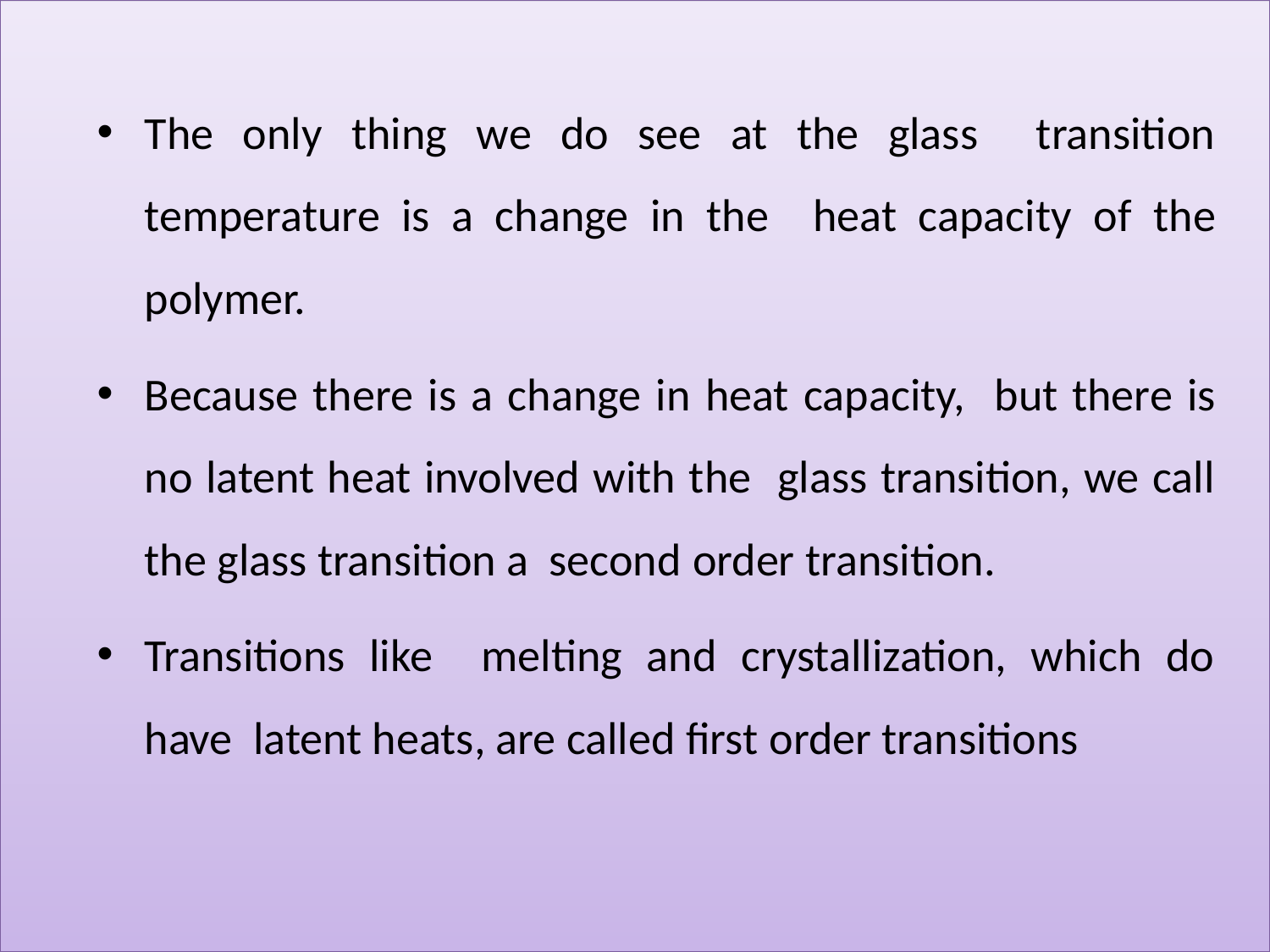

The only thing we do see at the glass  transition temperature is a change in the  heat capacity of the polymer.
Because there is a change in heat capacity,  but there is no latent heat involved with the  glass transition, we call the glass transition a  second order transition.
Transitions like  melting and crystallization, which do have  latent heats, are called first order transitions